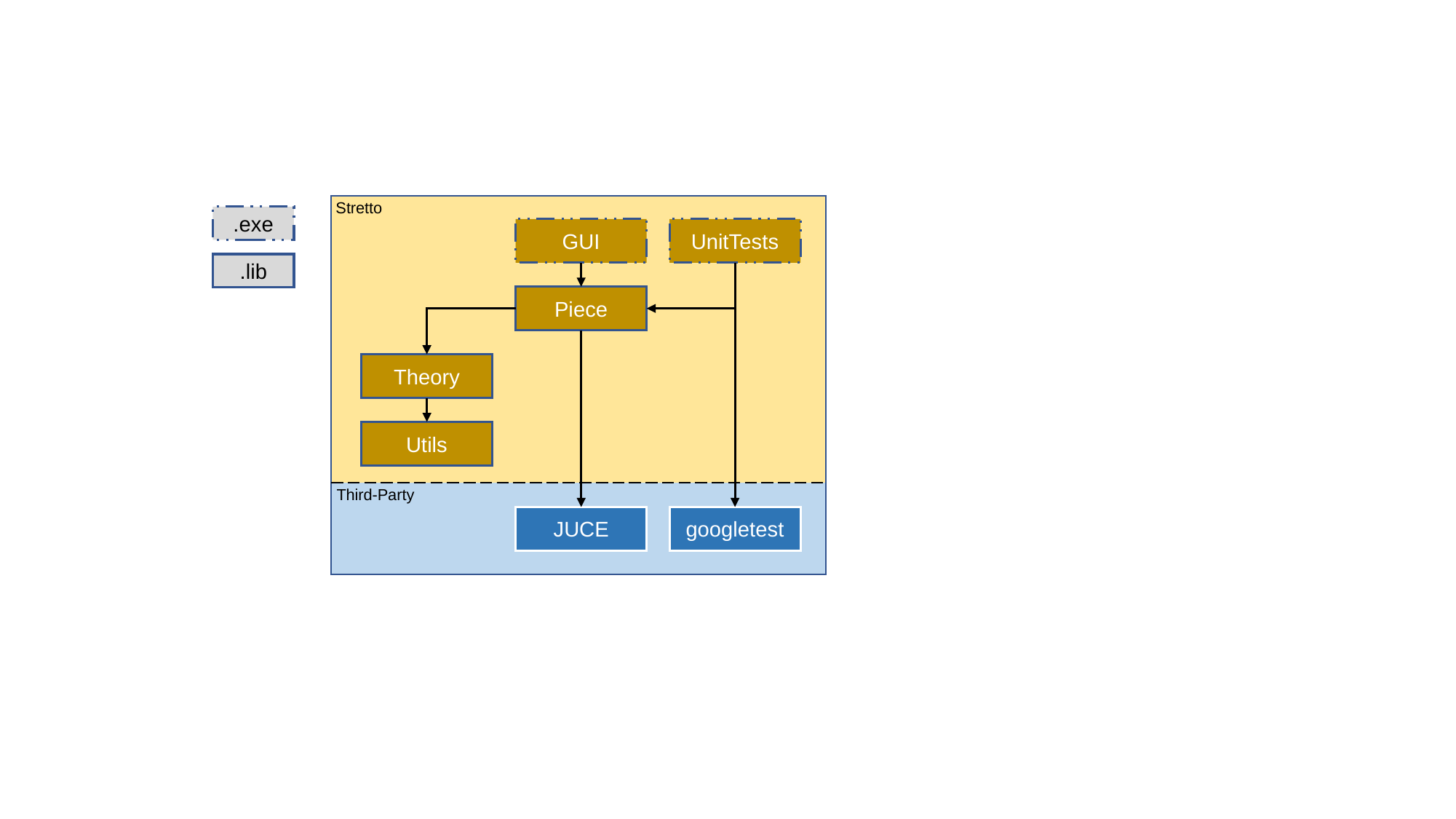

Stretto

.exe
GUI
UnitTests
.lib
Piece
Theory
Utils
Third-Party

JUCE
googletest